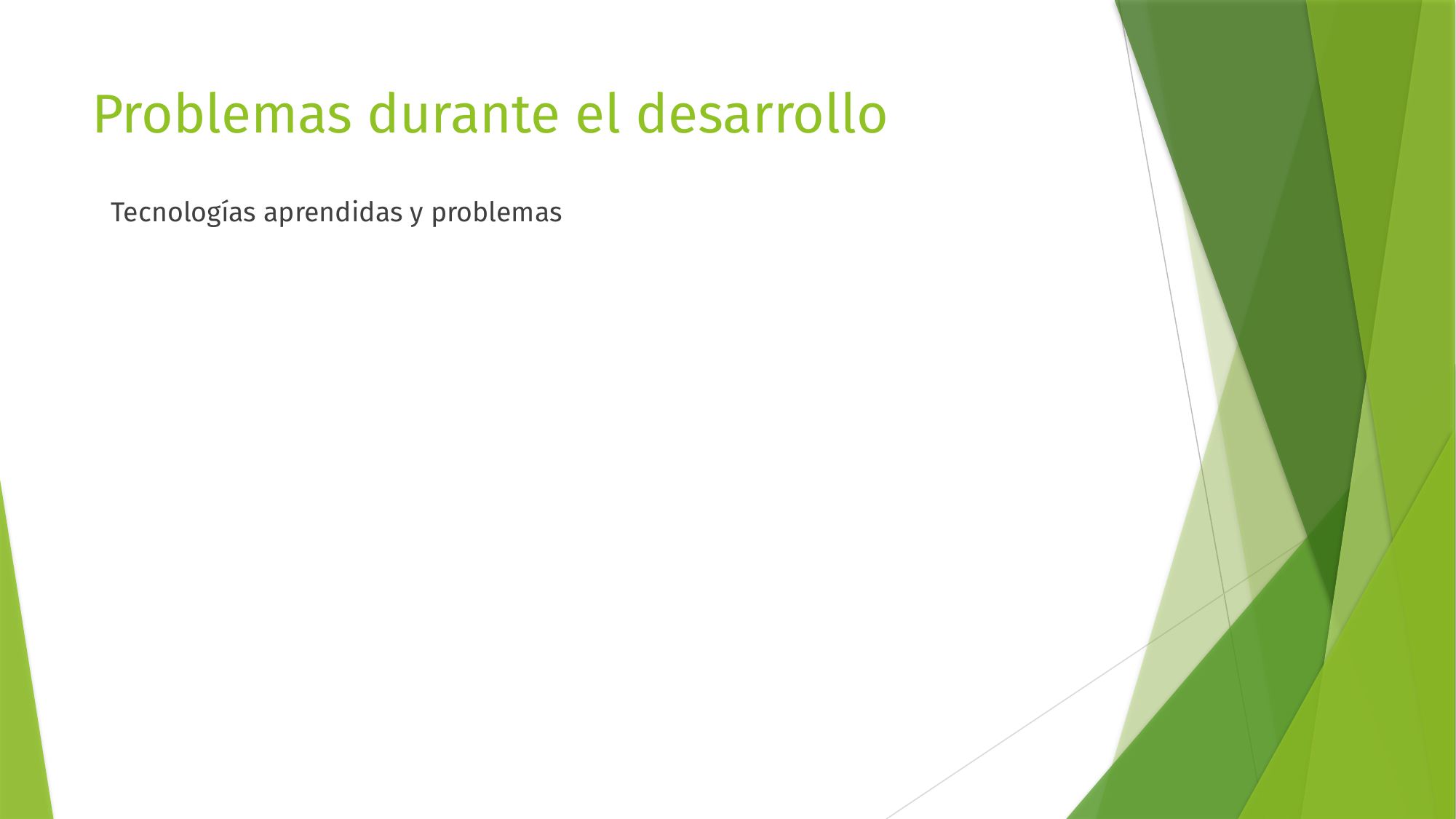

# Problemas durante el desarrollo
Tecnologías aprendidas y problemas